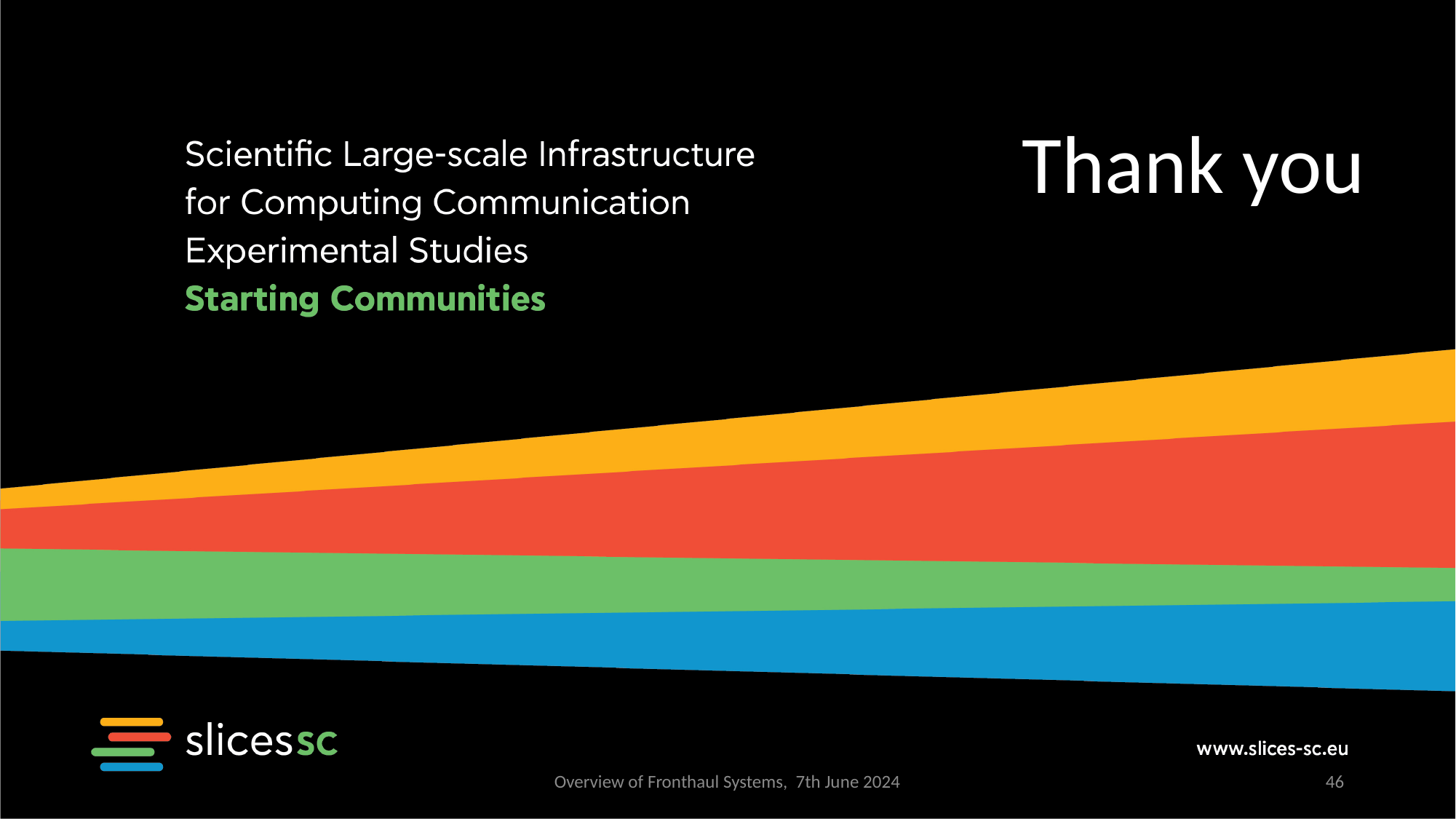

Thank you
Overview of Fronthaul Systems,  7th June 2024
46